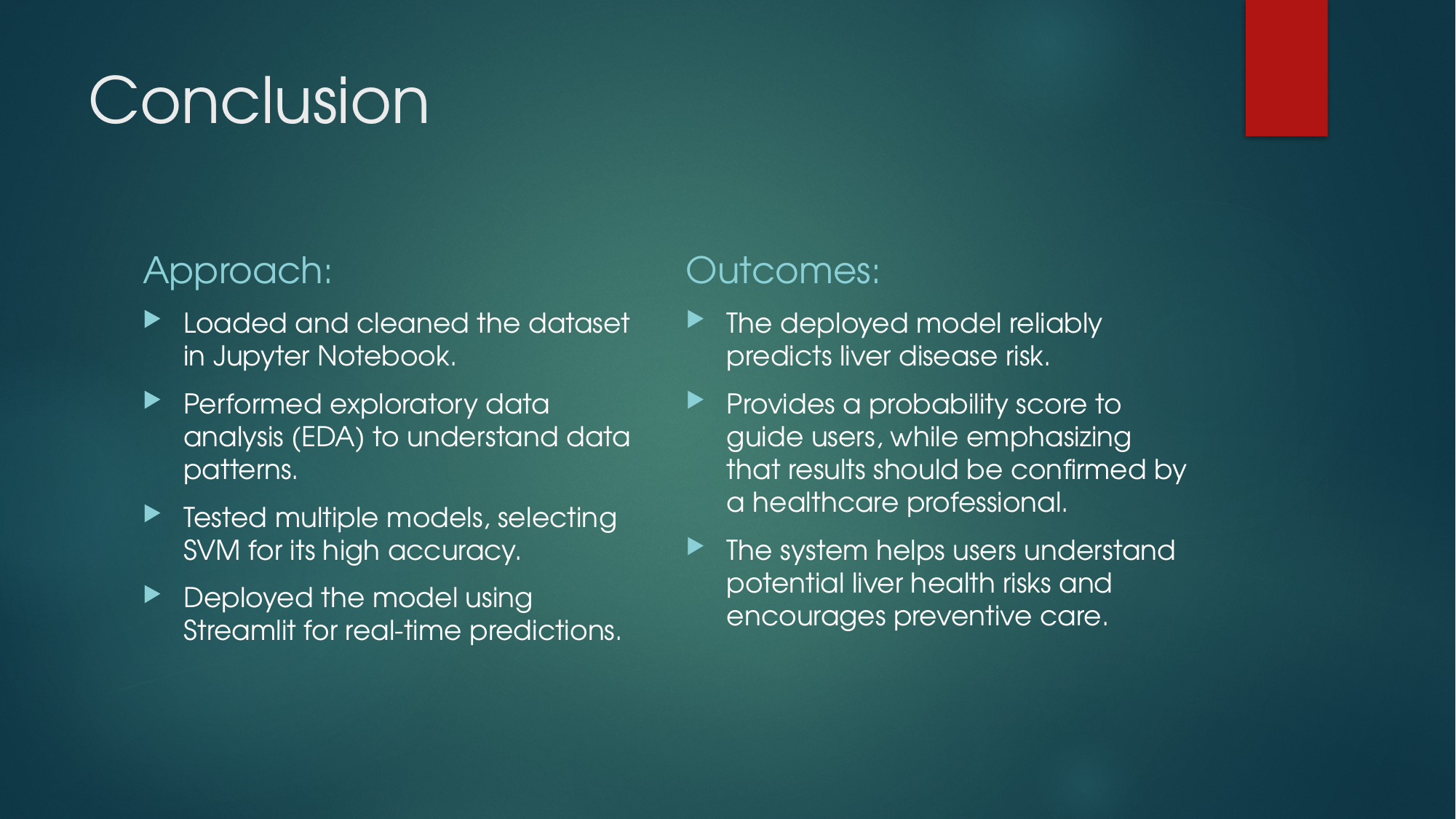

# Conclusion
Approach:
Outcomes:
Loaded and cleaned the dataset in Jupyter Notebook.
Performed exploratory data analysis (EDA) to understand data patterns.
Tested multiple models, selecting SVM for its high accuracy.
Deployed the model using Streamlit for real-time predictions.
The deployed model reliably predicts liver disease risk.
Provides a probability score to guide users, while emphasizing that results should be confirmed by a healthcare professional.
The system helps users understand potential liver health risks and encourages preventive care.